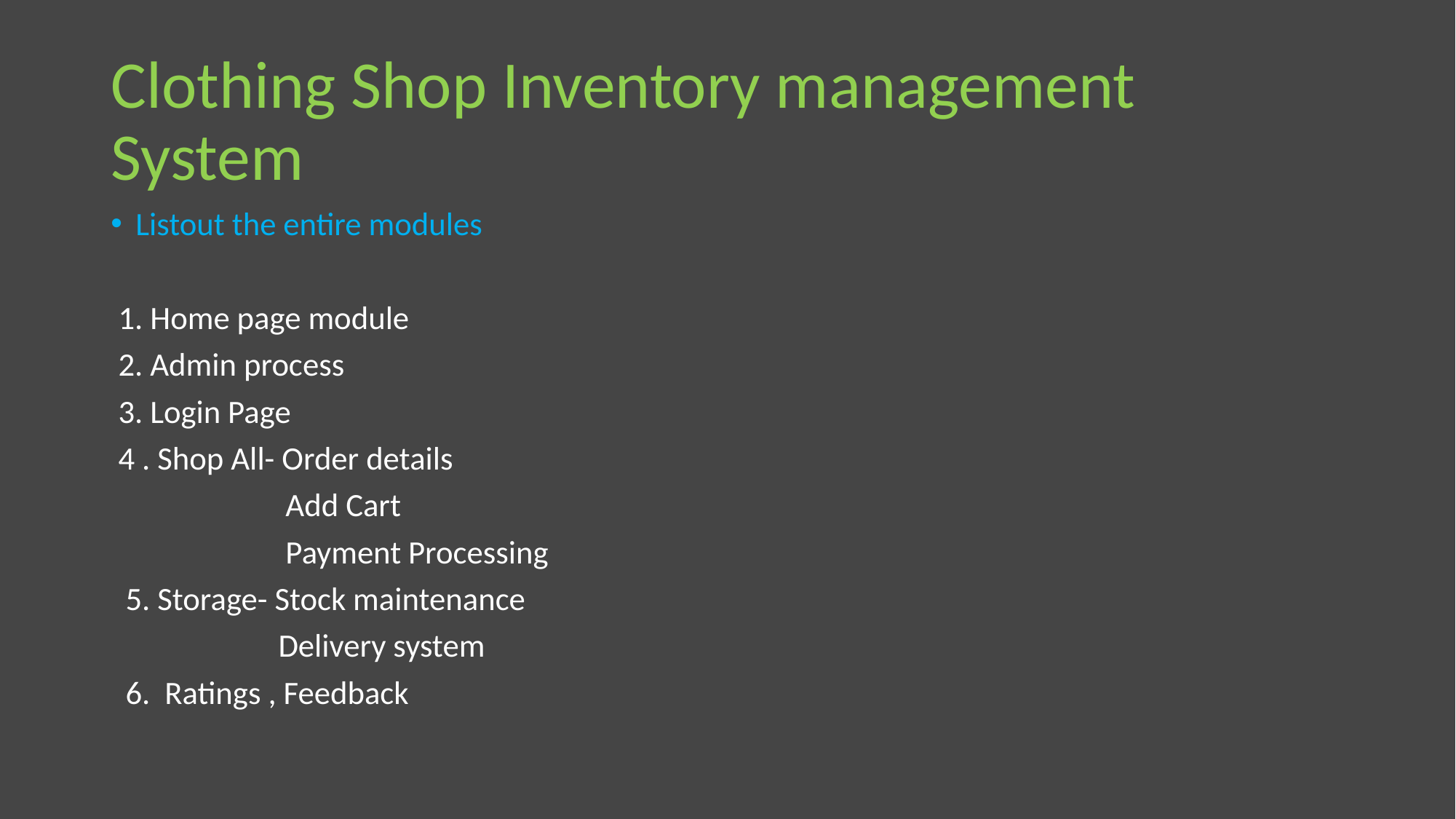

# Clothing Shop Inventory management System
Listout the entire modules

 1. Home page module
 2. Admin process
 3. Login Page
 4 . Shop All- Order details
                        Add Cart
                        Payment Processing
  5. Storage- Stock maintenance
                       Delivery system
  6.  Ratings , Feedback